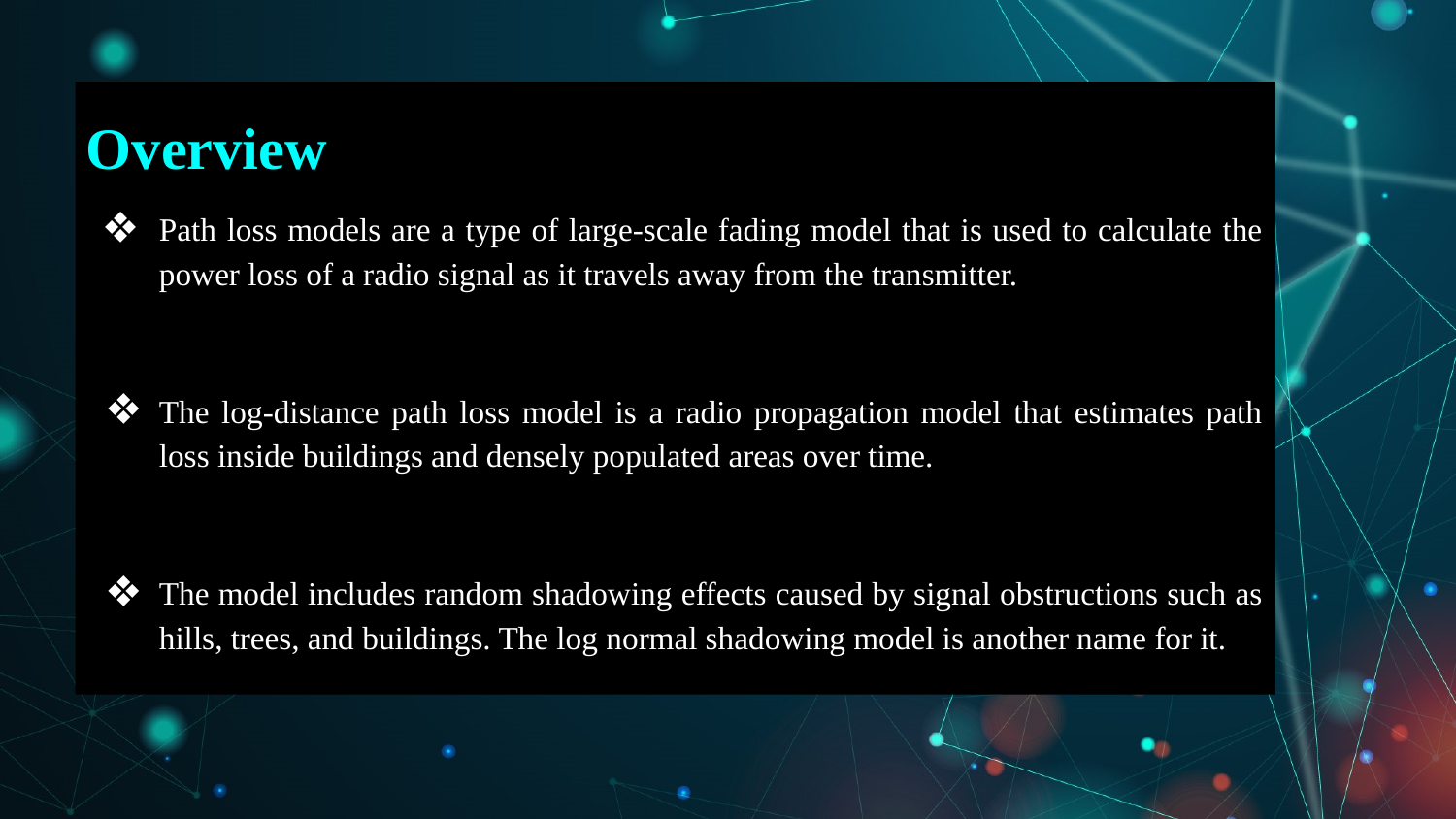

# Overview
Path loss models are a type of large-scale fading model that is used to calculate the power loss of a radio signal as it travels away from the transmitter.

The log-distance path loss model is a radio propagation model that estimates path loss inside buildings and densely populated areas over time.

The model includes random shadowing effects caused by signal obstructions such as hills, trees, and buildings. The log normal shadowing model is another name for it.